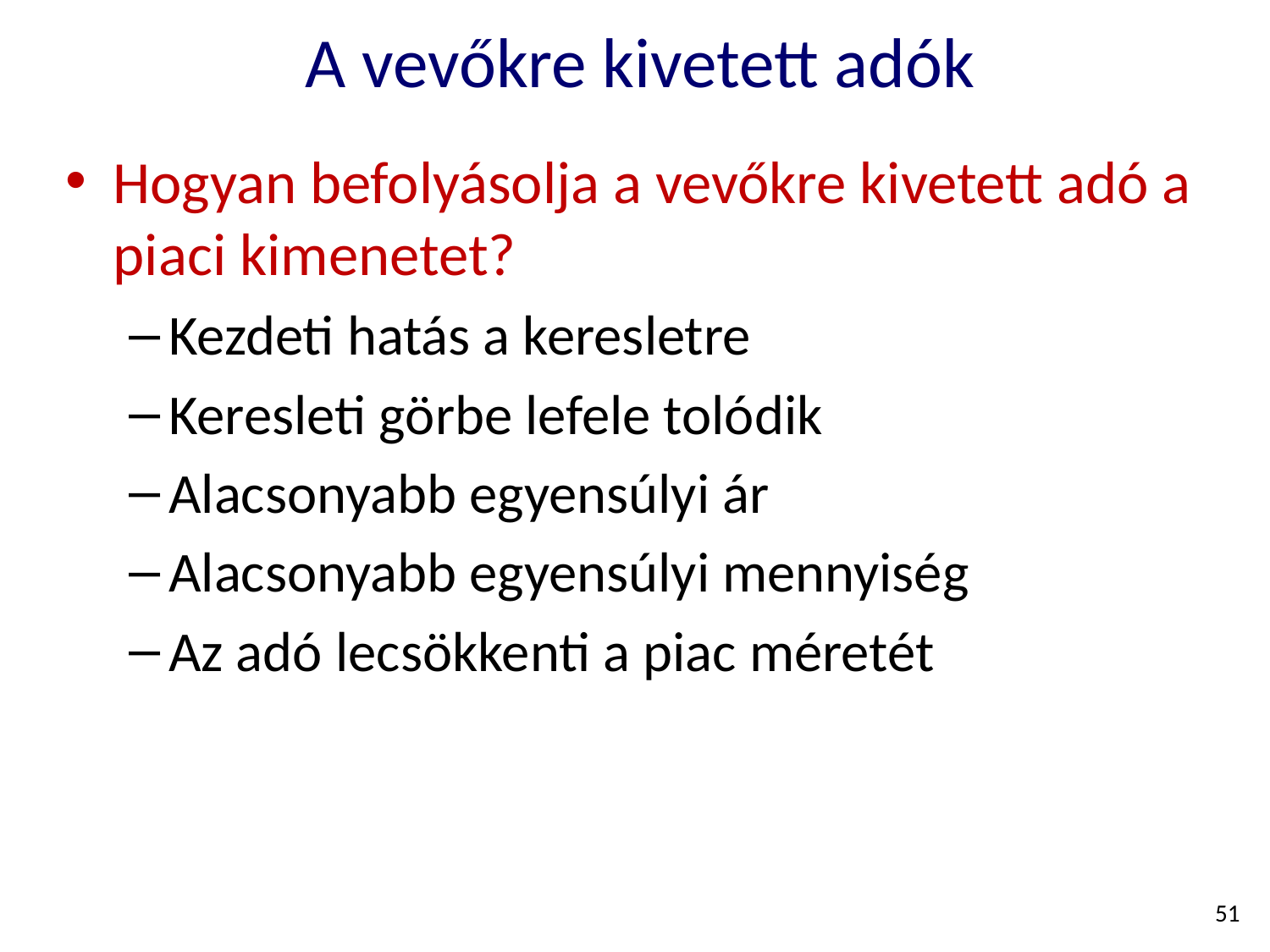

# A vevőkre kivetett adók
Hogyan befolyásolja a vevőkre kivetett adó a piaci kimenetet?
Kezdeti hatás a keresletre
Keresleti görbe lefele tolódik
Alacsonyabb egyensúlyi ár
Alacsonyabb egyensúlyi mennyiség
Az adó lecsökkenti a piac méretét
51